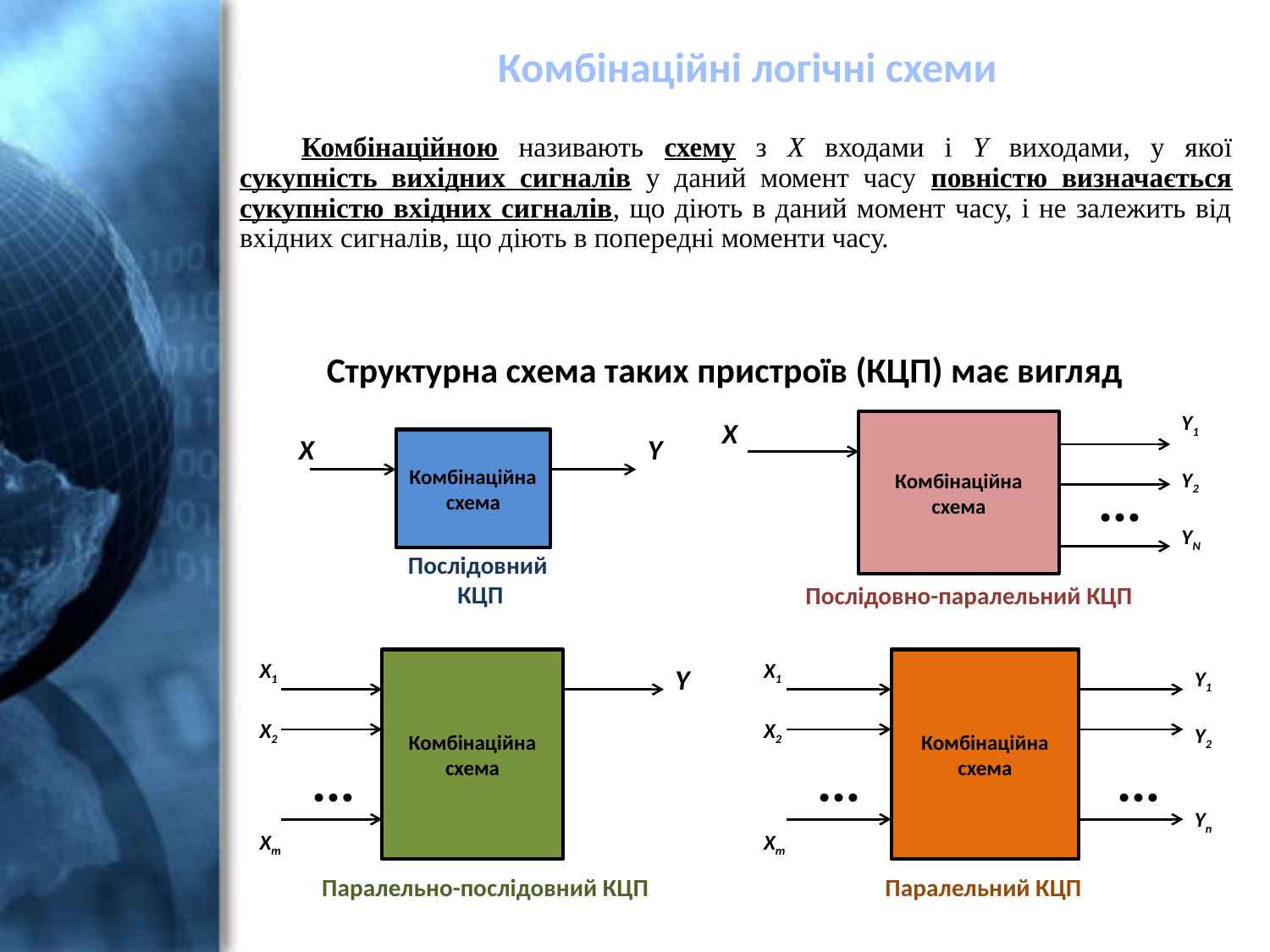

# Комбінаційні логічні схеми
Комбінаційною називають схему з X входами і Y виходами, у якої сукупність вихідних сигналів у даний момент часу повністю визначається сукупністю вхідних сигналів, що діють в даний момент часу, і не залежить від вхідних сигналів, що діють в попередні моменти часу.
Структурна схема таких пристроїв (КЦП) має вигляд
Y1

Y2

YN

Комбінаційна схема
X

…
X

Комбінаційна схема
Y
Послідовний
КЦП
Послідовно-паралельний КЦП
Комбінаційна схема
X1

X2

Xm

Y

…
Комбінаційна схема
X1

X2

Xm

Y1

Y2

Yn

…
…
Паралельно-послідовний КЦП
Паралельний КЦП